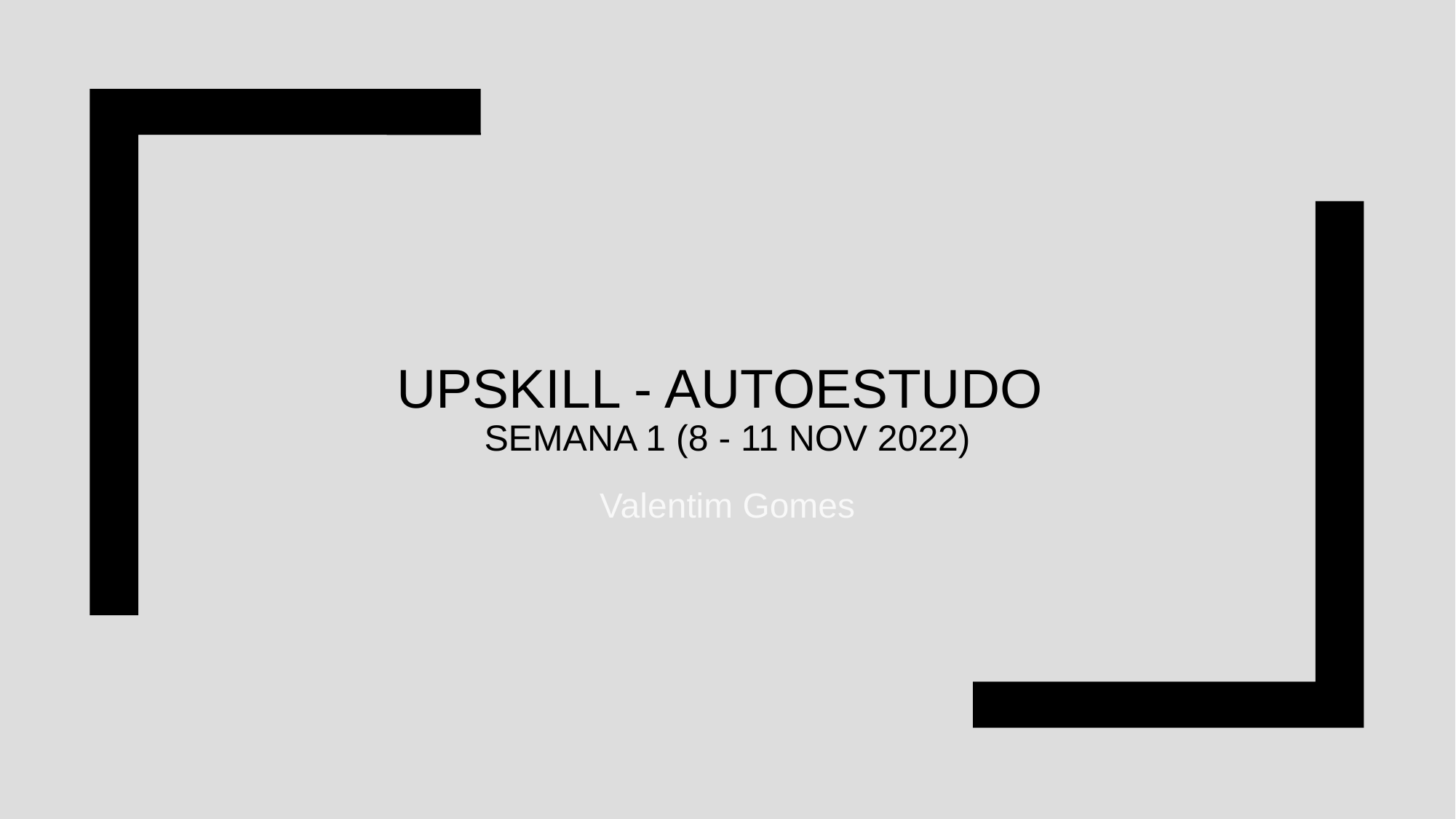

# UPSKILL - Autoestudo semana 1 (8 - 11 NOV 2022)
Valentim Gomes